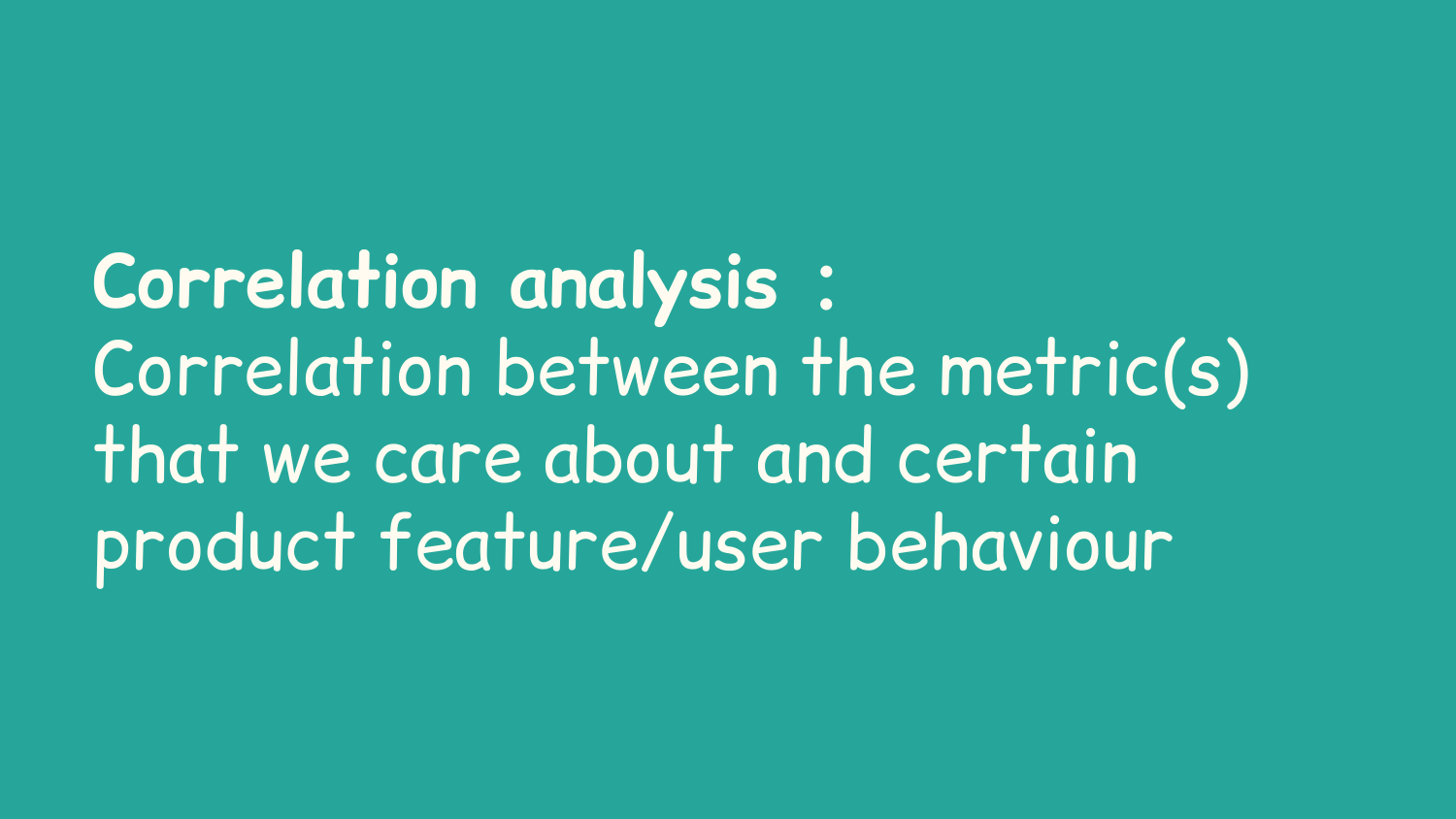

# Correlation analysis :
Correlation between the metric(s) that we care about and certain product feature/user behaviour